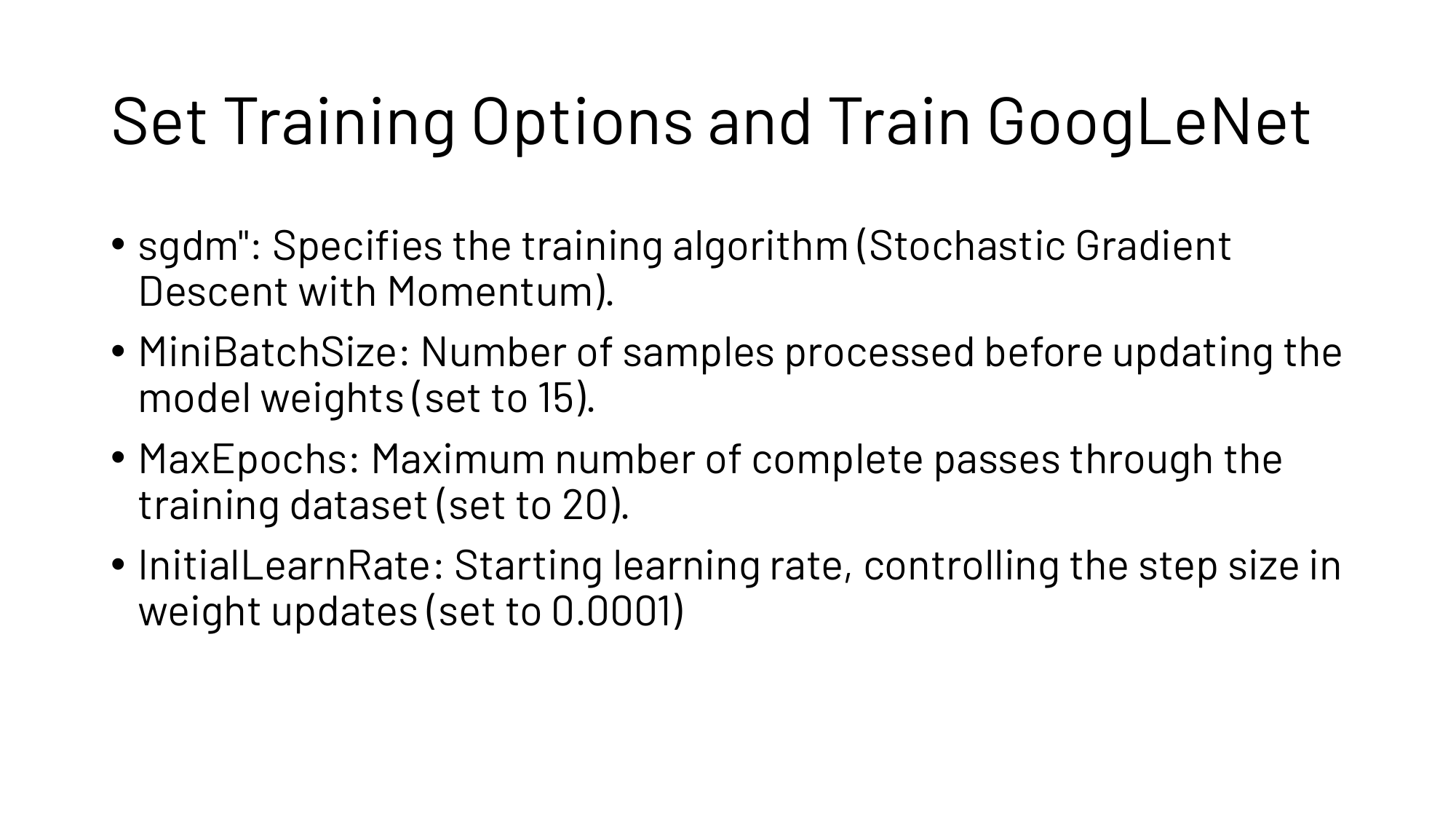

# Set Training Options and Train GoogLeNet
sgdm": Specifies the training algorithm (Stochastic Gradient Descent with Momentum).
MiniBatchSize: Number of samples processed before updating the model weights (set to 15).
MaxEpochs: Maximum number of complete passes through the training dataset (set to 20).
InitialLearnRate: Starting learning rate, controlling the step size in weight updates (set to 0.0001)